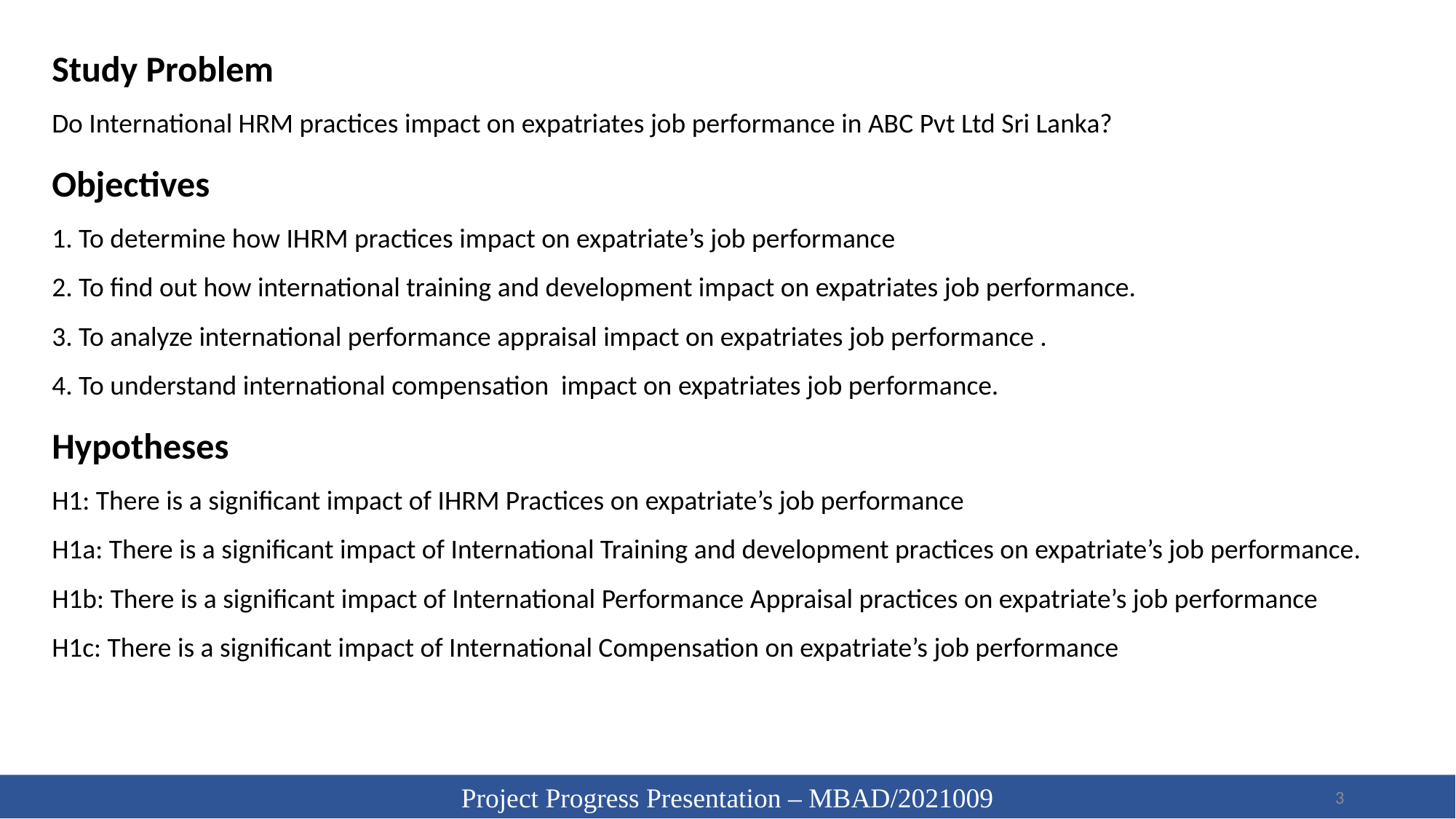

Study Problem
Do International HRM practices impact on expatriates job performance in ABC Pvt Ltd Sri Lanka?
Objectives
1. To determine how IHRM practices impact on expatriate’s job performance
2. To find out how international training and development impact on expatriates job performance.
3. To analyze international performance appraisal impact on expatriates job performance .
4. To understand international compensation  impact on expatriates job performance.
Hypotheses
H1: There is a significant impact of IHRM Practices on expatriate’s job performance
H1a: There is a significant impact of International Training and development practices on expatriate’s job performance.
H1b: There is a significant impact of International Performance Appraisal practices on expatriate’s job performance
H1c: There is a significant impact of International Compensation on expatriate’s job performance

Project Progress Presentation – MBAD/2021009
3